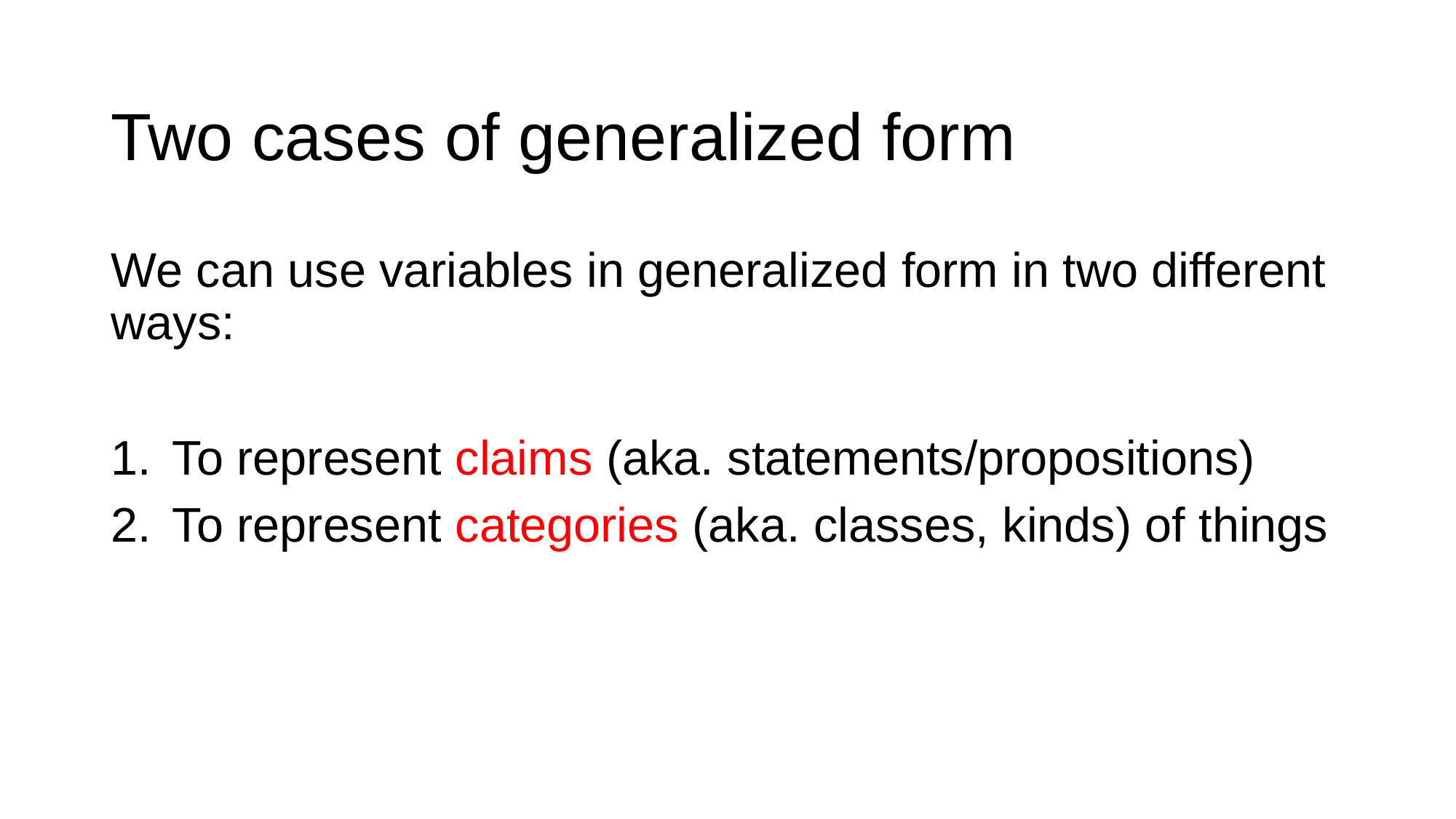

# Two cases of generalized form
We can use variables in generalized form in two different ways:

To represent claims (aka. statements/propositions)
To represent categories (aka. classes, kinds) of things